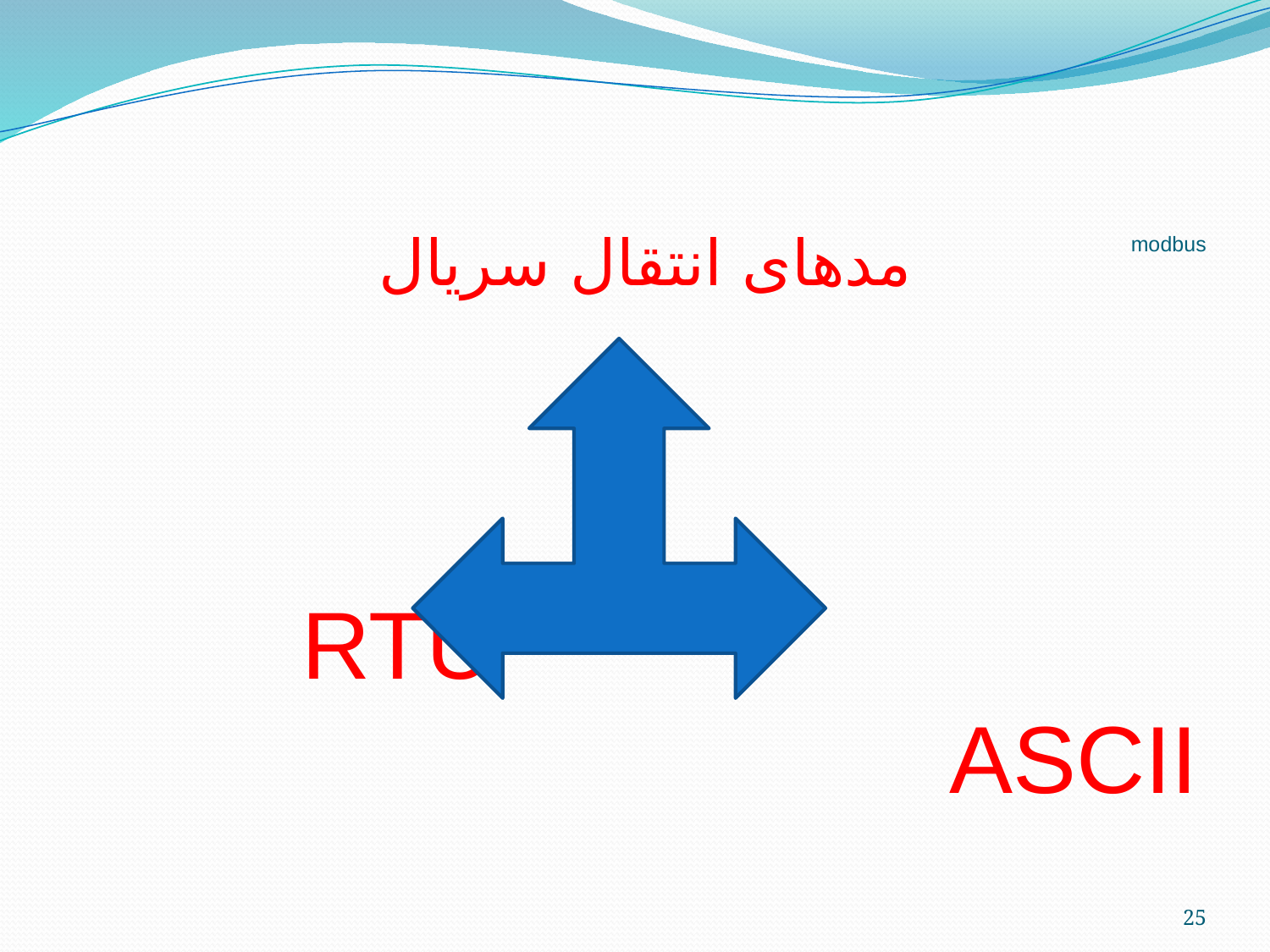

# modbus
مدهای انتقال سریال

RTU                             ASCII

25